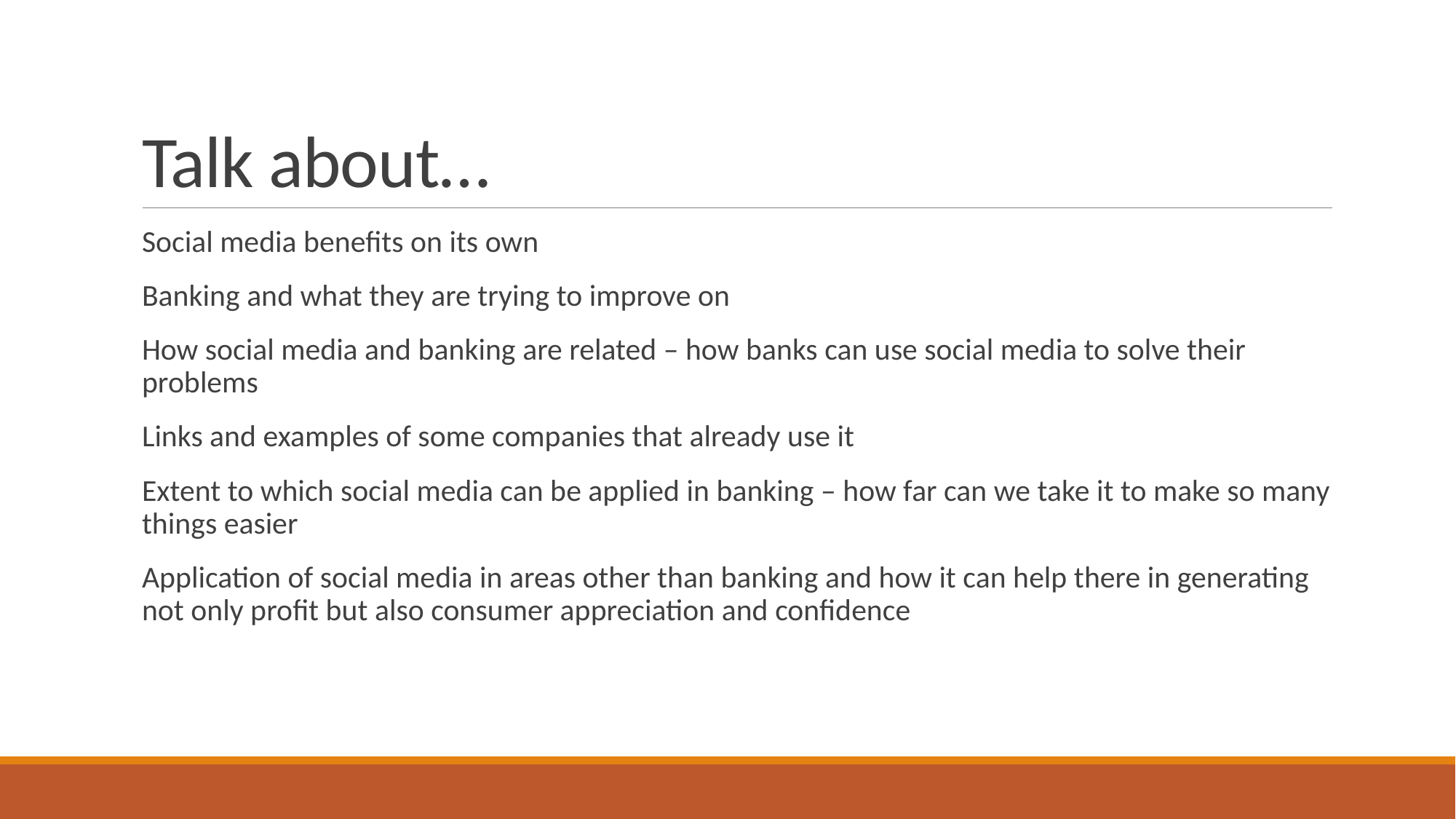

# Talk about…
Social media benefits on its own
Banking and what they are trying to improve on
How social media and banking are related – how banks can use social media to solve their problems
Links and examples of some companies that already use it
Extent to which social media can be applied in banking – how far can we take it to make so many things easier
Application of social media in areas other than banking and how it can help there in generating not only profit but also consumer appreciation and confidence